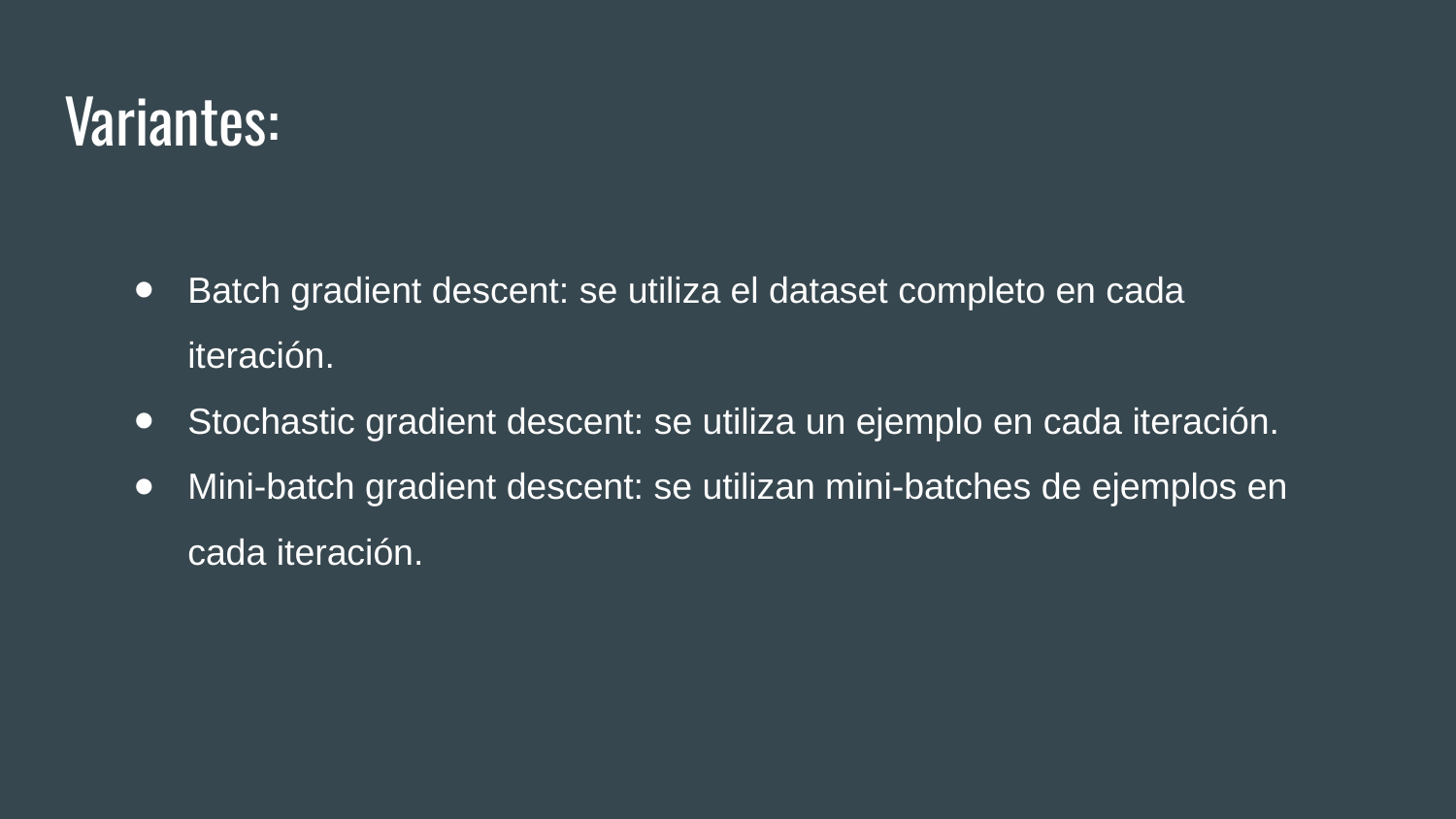

# Variantes:
Batch gradient descent: se utiliza el dataset completo en cada iteración.
Stochastic gradient descent: se utiliza un ejemplo en cada iteración.
Mini-batch gradient descent: se utilizan mini-batches de ejemplos en cada iteración.